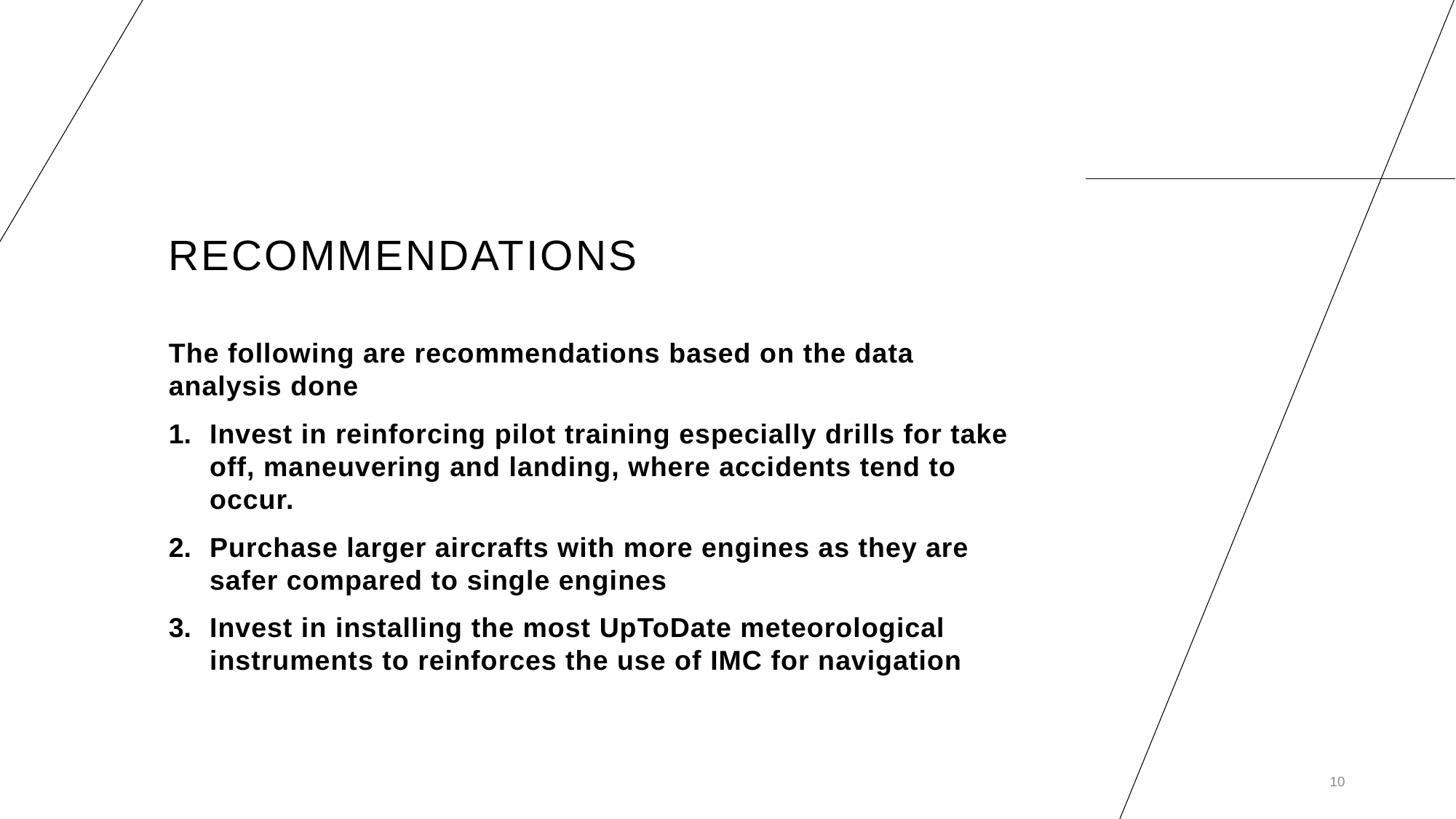

# Recommendations
The following are recommendations based on the data analysis done
Invest in reinforcing pilot training especially drills for take off, maneuvering and landing, where accidents tend to occur.
Purchase larger aircrafts with more engines as they are safer compared to single engines
Invest in installing the most UpToDate meteorological instruments to reinforces the use of IMC for navigation

10